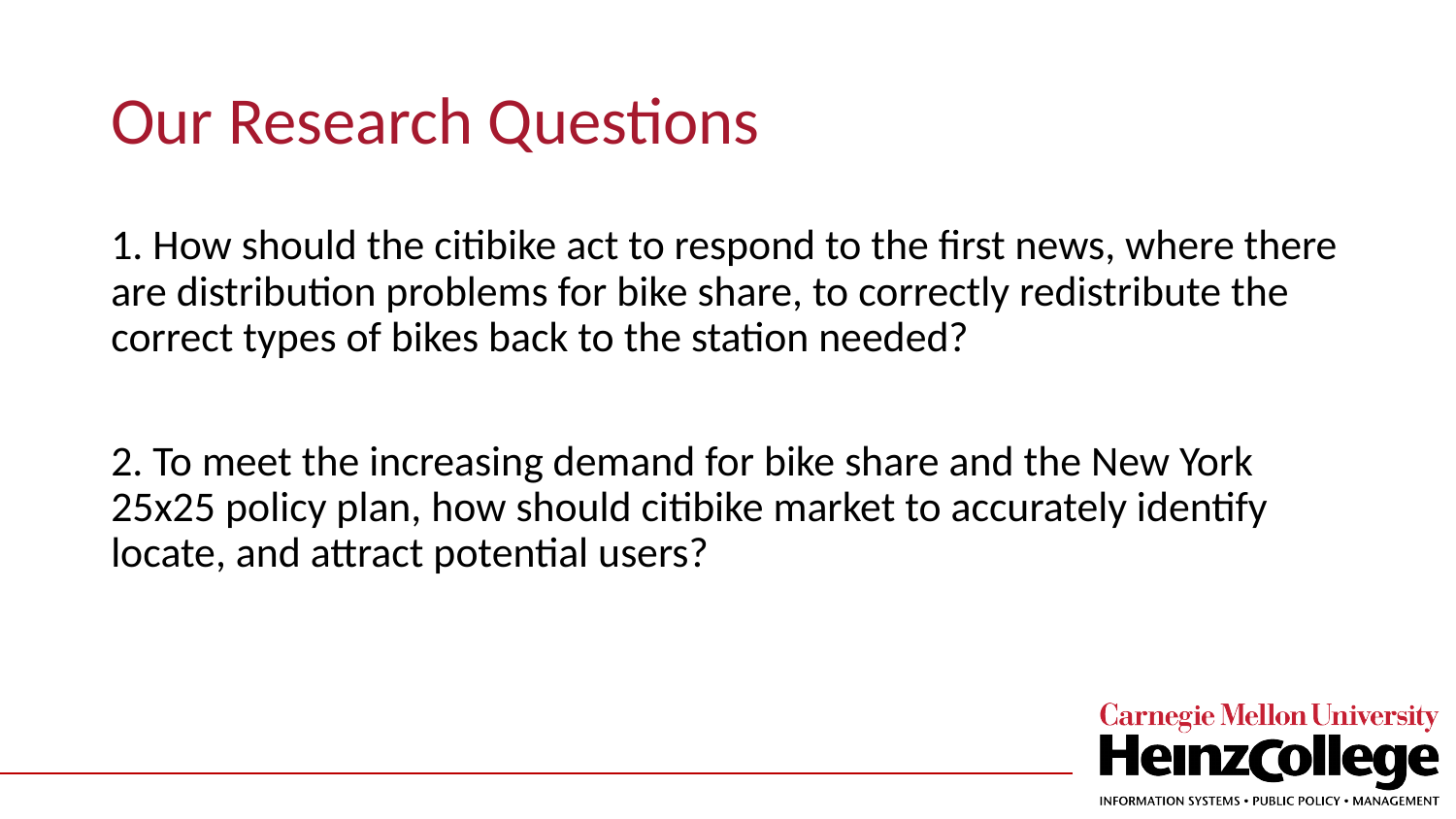

# Our Research Questions
1. How should the citibike act to respond to the first news, where there are distribution problems for bike share, to correctly redistribute the correct types of bikes back to the station needed?

2. To meet the increasing demand for bike share and the New York 25x25 policy plan, how should citibike market to accurately identify locate, and attract potential users?